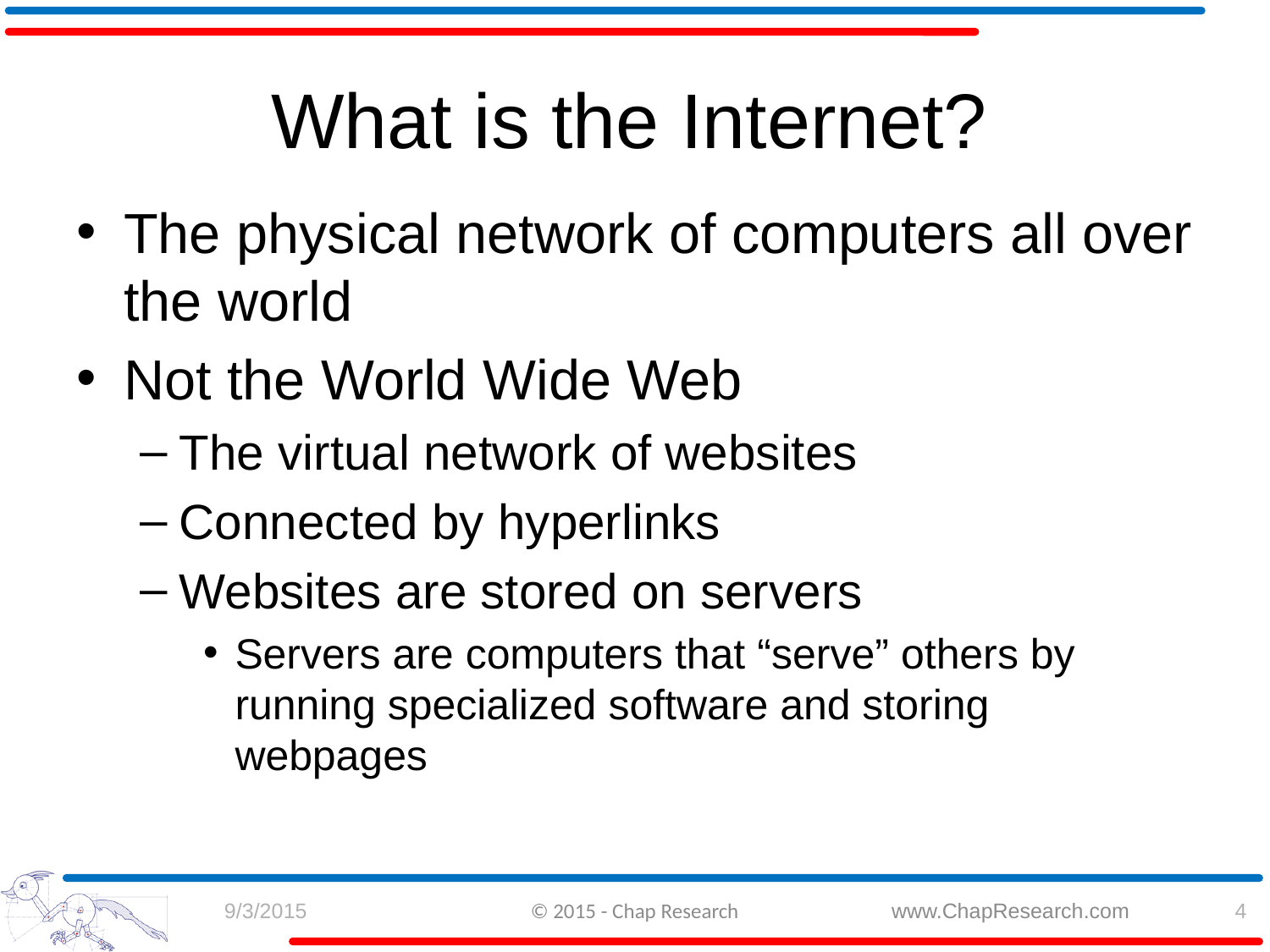

# What is the Internet?
The physical network of computers all over the world
Not the World Wide Web
The virtual network of websites
Connected by hyperlinks
Websites are stored on servers
Servers are computers that “serve” others by running specialized software and storing webpages

9/3/2015
© 2015 - Chap Research
4